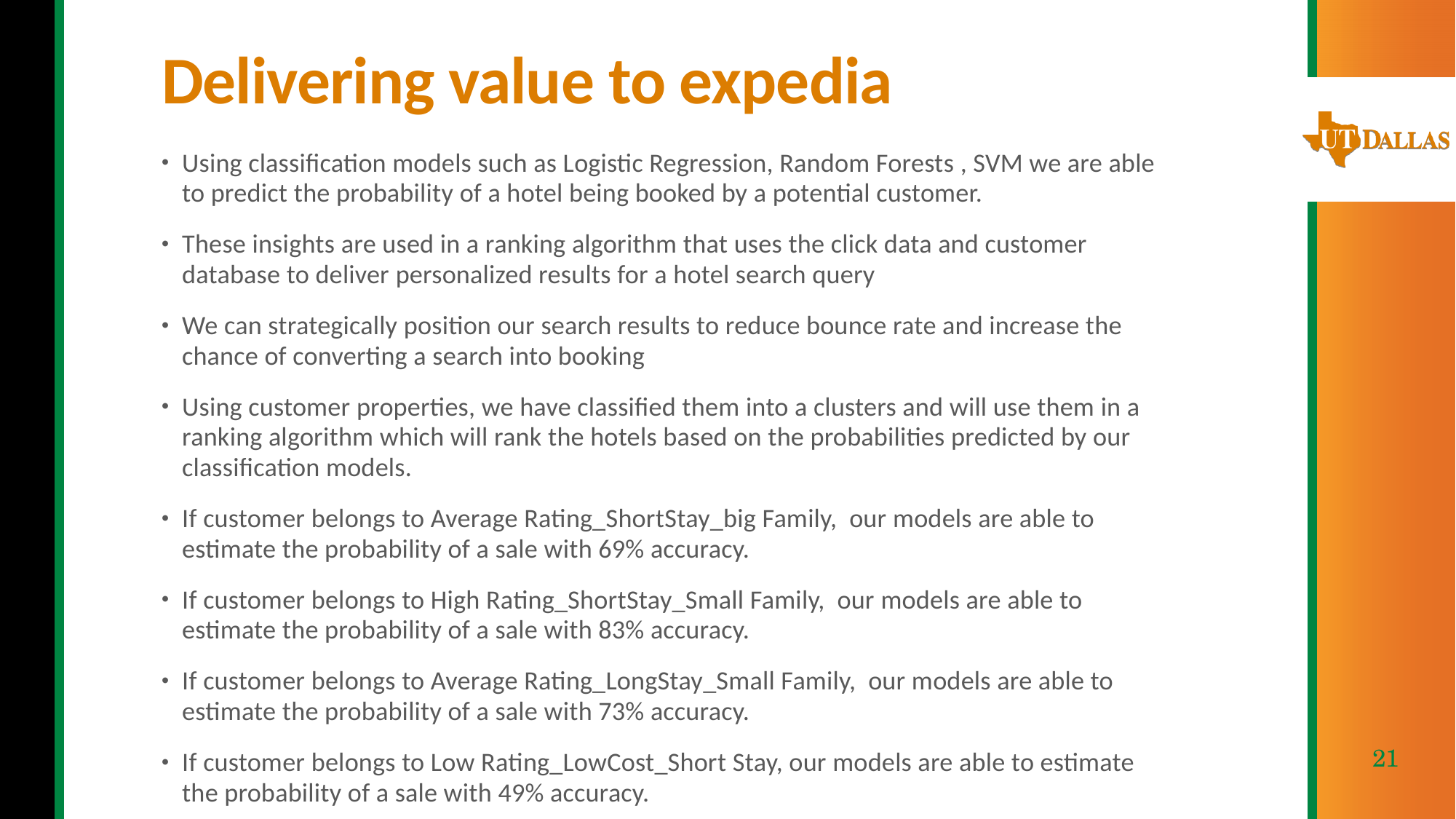

# Delivering value to expedia
Using classification models such as Logistic Regression, Random Forests , SVM we are able to predict the probability of a hotel being booked by a potential customer.
These insights are used in a ranking algorithm that uses the click data and customer database to deliver personalized results for a hotel search query
We can strategically position our search results to reduce bounce rate and increase the chance of converting a search into booking
Using customer properties, we have classified them into a clusters and will use them in a ranking algorithm which will rank the hotels based on the probabilities predicted by our classification models.
If customer belongs to Average Rating_ShortStay_big Family,  our models are able to estimate the probability of a sale with 69% accuracy.
If customer belongs to High Rating_ShortStay_Small Family,  our models are able to estimate the probability of a sale with 83% accuracy.
If customer belongs to Average Rating_LongStay_Small Family,  our models are able to estimate the probability of a sale with 73% accuracy.
If customer belongs to Low Rating_LowCost_Short Stay, our models are able to estimate the probability of a sale with 49% accuracy.

21